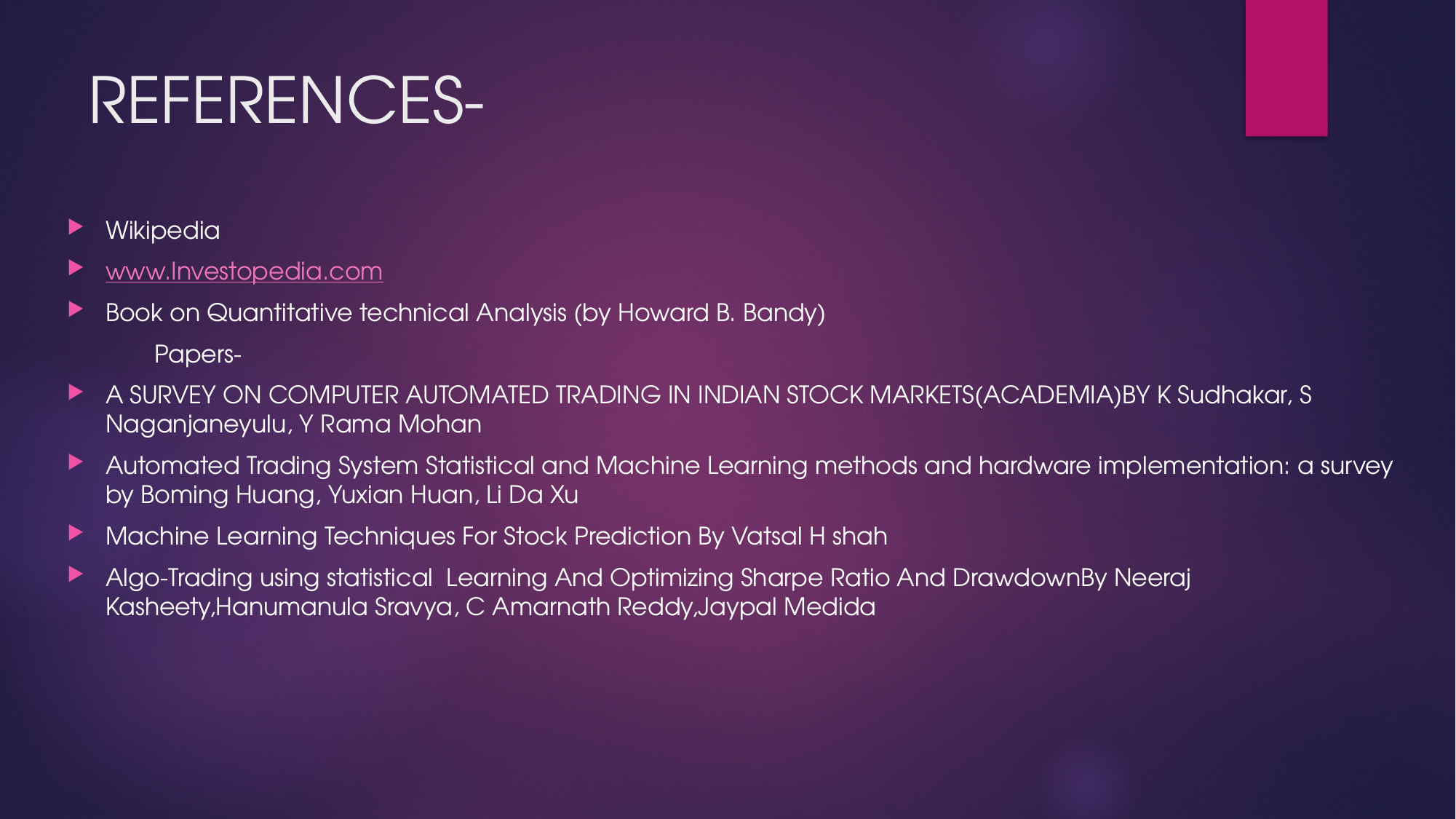

# REFERENCES-
Wikipedia
www.Investopedia.com
Book on Quantitative technical Analysis (by Howard B. Bandy)
	Papers-
A SURVEY ON COMPUTER AUTOMATED TRADING IN INDIAN STOCK MARKETS(ACADEMIA)BY K Sudhakar, S Naganjaneyulu, Y Rama Mohan
Automated Trading System Statistical and Machine Learning methods and hardware implementation: a survey by Boming Huang, Yuxian Huan, Li Da Xu
Machine Learning Techniques For Stock Prediction By Vatsal H shah
Algo-Trading using statistical  Learning And Optimizing Sharpe Ratio And DrawdownBy Neeraj Kasheety,Hanumanula Sravya, C Amarnath Reddy,Jaypal Medida